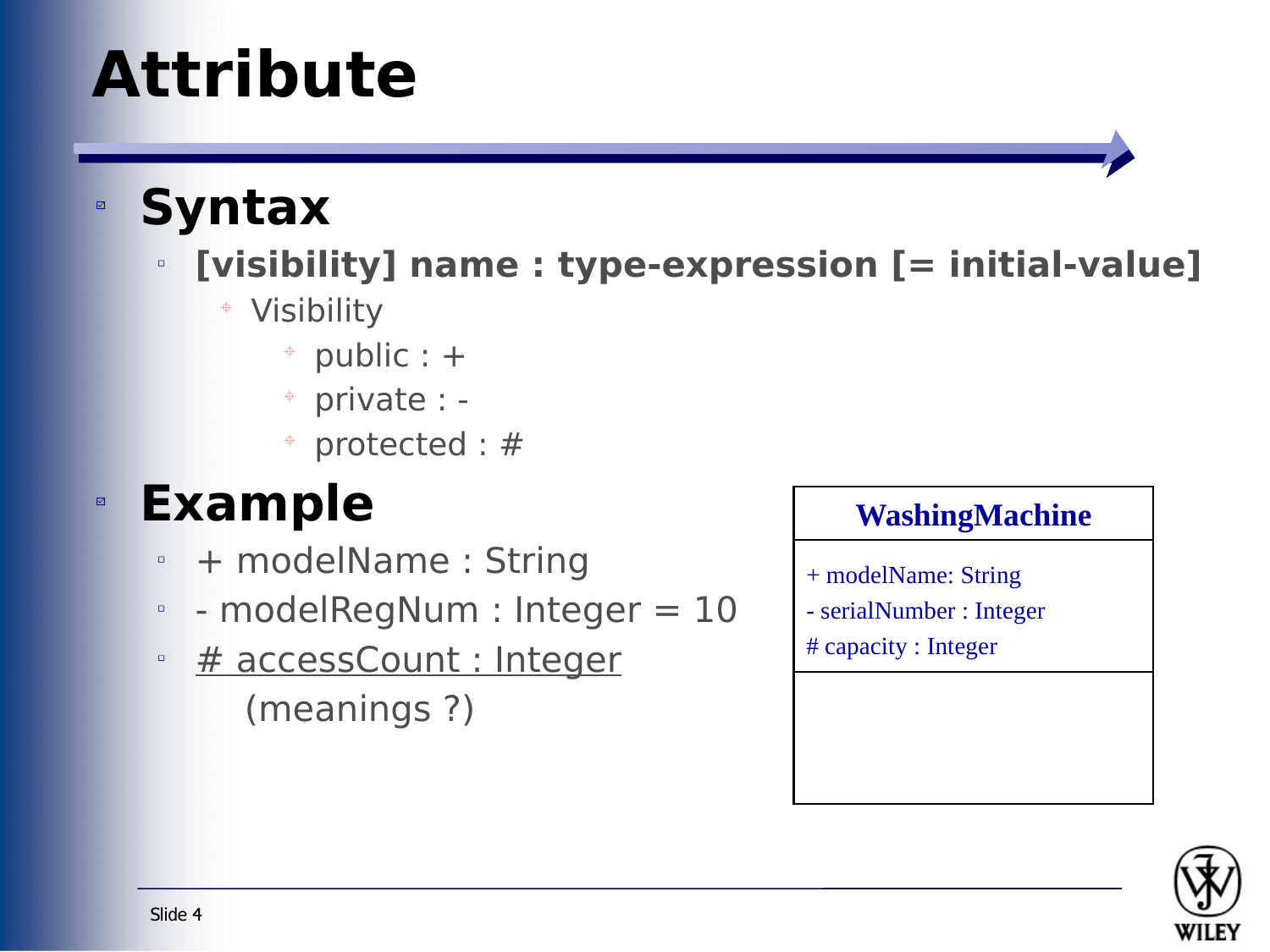

# Attribute
Syntax
[visibility] name : type-expression [= initial-value]
Visibility
public : +
private : -
protected : #
Example
+ modelName : String
- modelRegNum : Integer = 10
# accessCount : Integer
	    (meanings ?)

WashingMachine
+ modelName: String
- serialNumber : Integer
# capacity : Integer

Slide 4